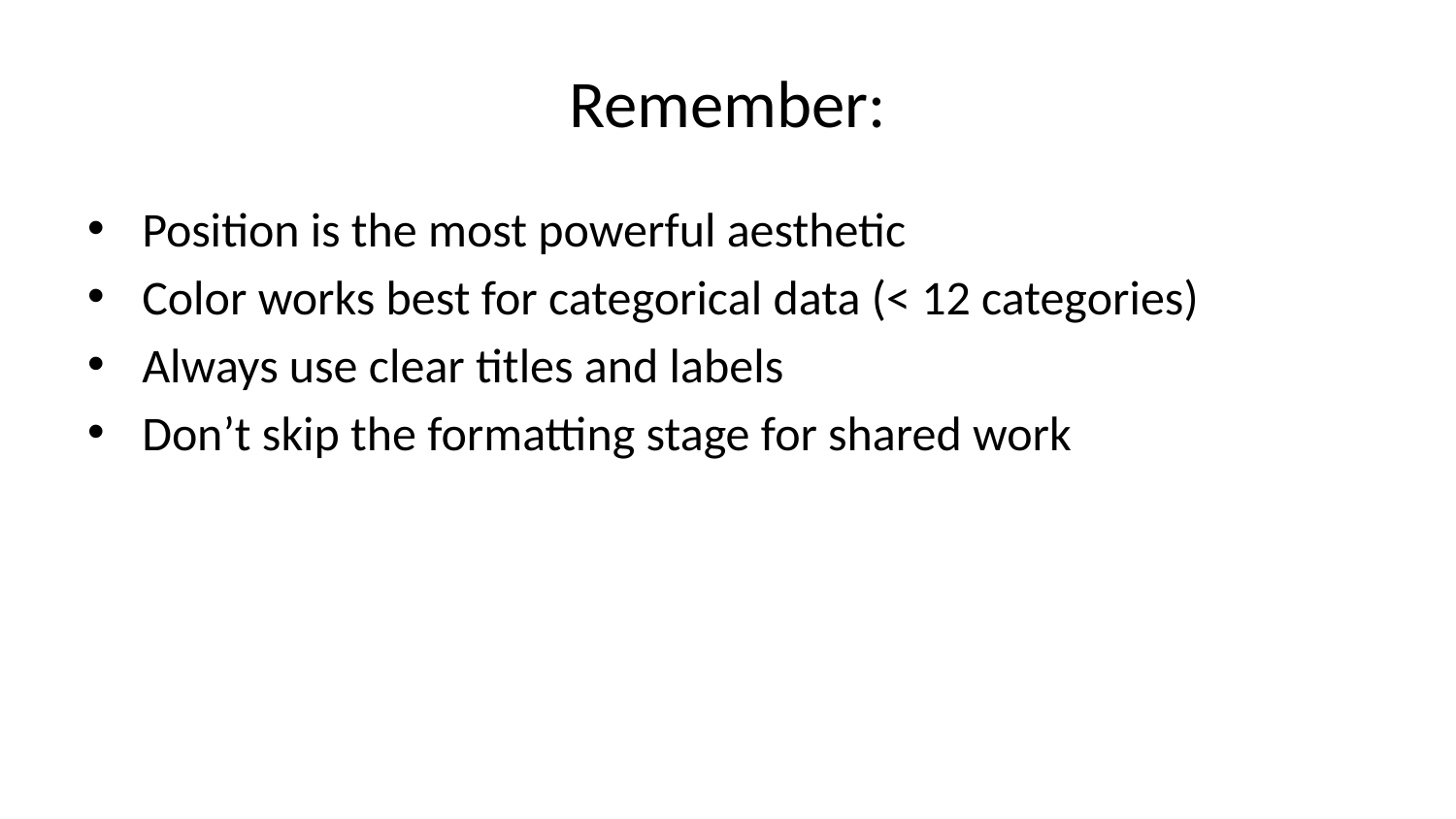

# Remember:
Position is the most powerful aesthetic
Color works best for categorical data (< 12 categories)
Always use clear titles and labels
Don’t skip the formatting stage for shared work